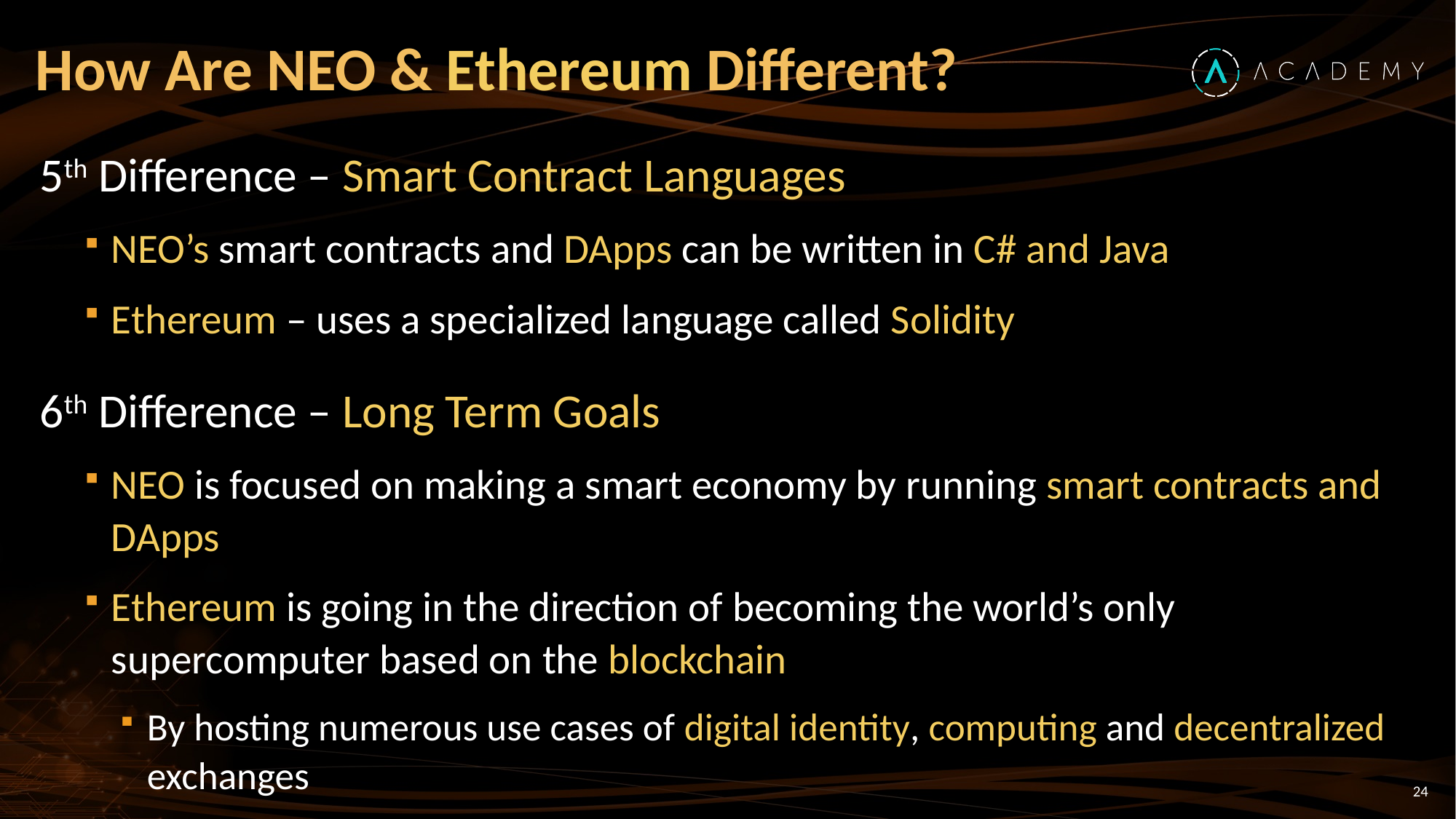

# How Are NEO & Ethereum Different?
5th Difference – Smart Contract Languages
NEO’s smart contracts and DApps can be written in C# and Java
Ethereum – uses a specialized language called Solidity
6th Difference – Long Term Goals
NEO is focused on making a smart economy by running smart contracts and DApps
Ethereum is going in the direction of becoming the world’s only supercomputer based on the blockchain
By hosting numerous use cases of digital identity, computing and decentralized exchanges
24